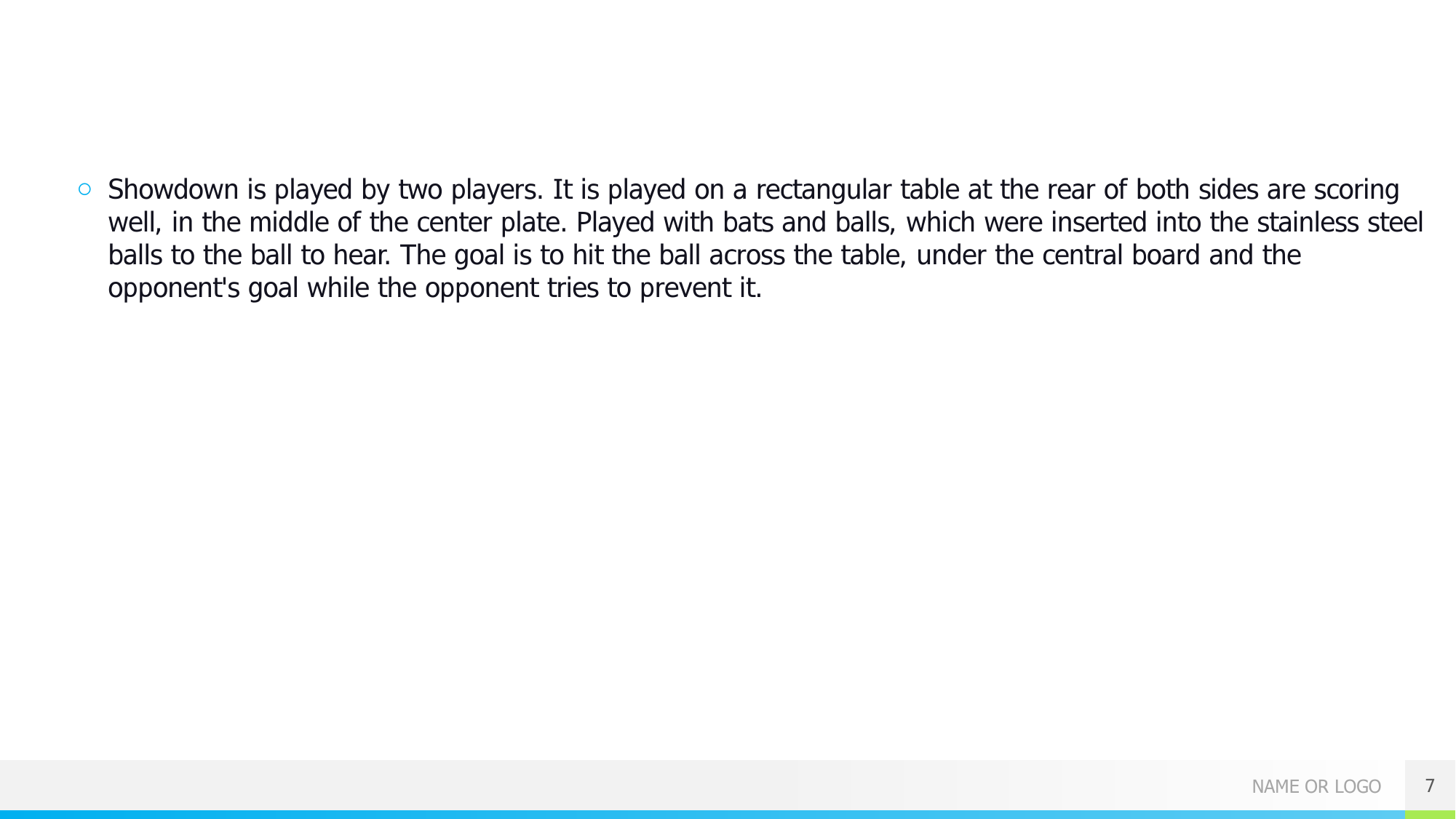

#
Showdown is played by two players. It is played on a rectangular table at the rear of both sides are scoring well, in the middle of the center plate. Played with bats and balls, which were inserted into the stainless steel balls to the ball to hear. The goal is to hit the ball across the table, under the central board and the opponent's goal while the opponent tries to prevent it.

7